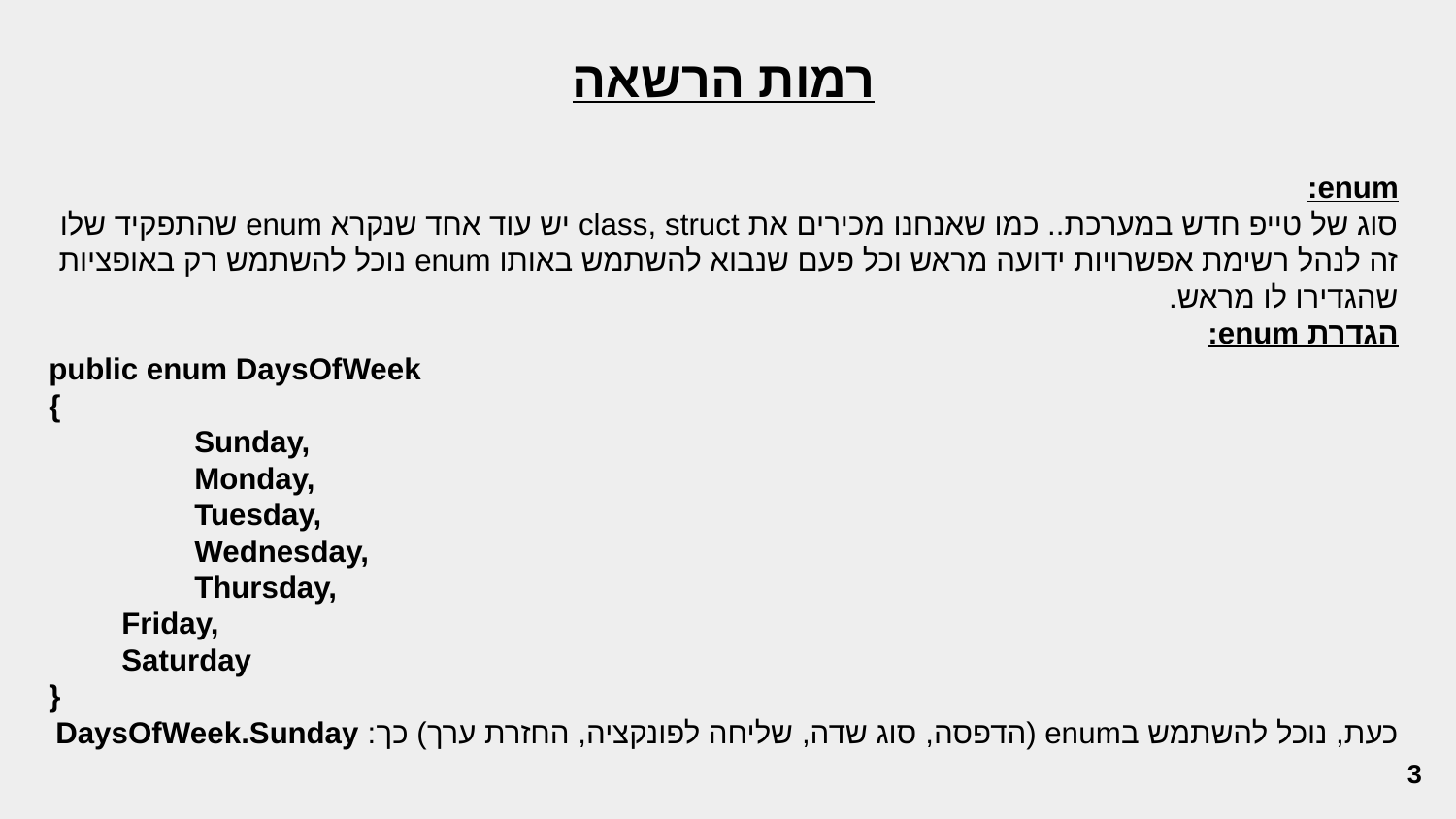

רמות הרשאה

:enum
סוג של טייפ חדש במערכת.. כמו שאנחנו מכירים את class, struct יש עוד אחד שנקרא enum שהתפקיד שלו זה לנהל רשימת אפשרויות ידועה מראש וכל פעם שנבוא להשתמש באותו enum נוכל להשתמש רק באופציות שהגדירו לו מראש.
הגדרת enum:
public enum DaysOfWeek
{
	Sunday,
	Monday,
	Tuesday,
	Wednesday,
	Thursday,
Friday,
Saturday
}
כעת, נוכל להשתמש בenum (הדפסה, סוג שדה, שליחה לפונקציה, החזרת ערך) כך: DaysOfWeek.Sunday

3